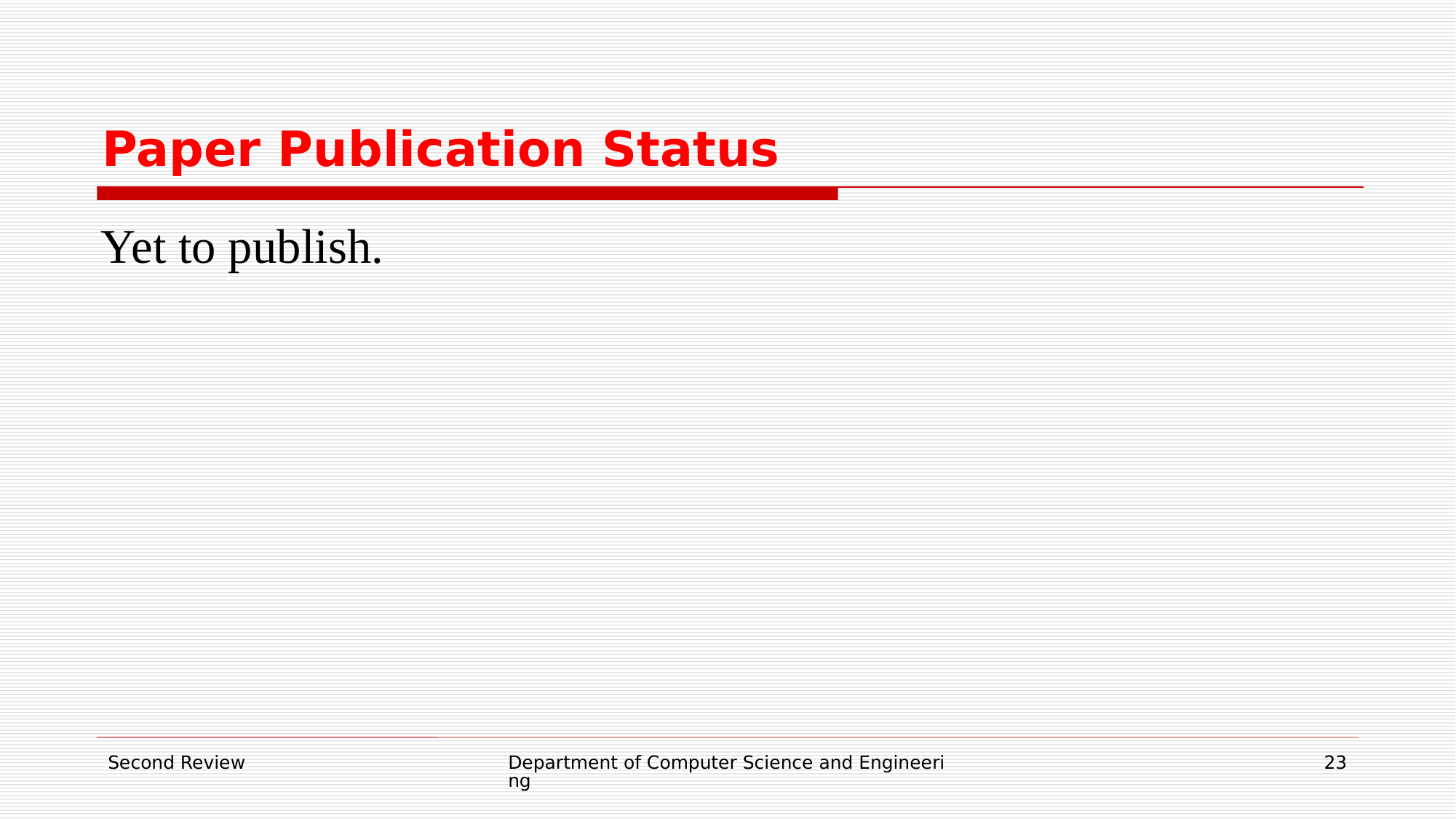

# Paper Publication Status
Yet to publish.

Second Review
Department of Computer Science and Engineering
23